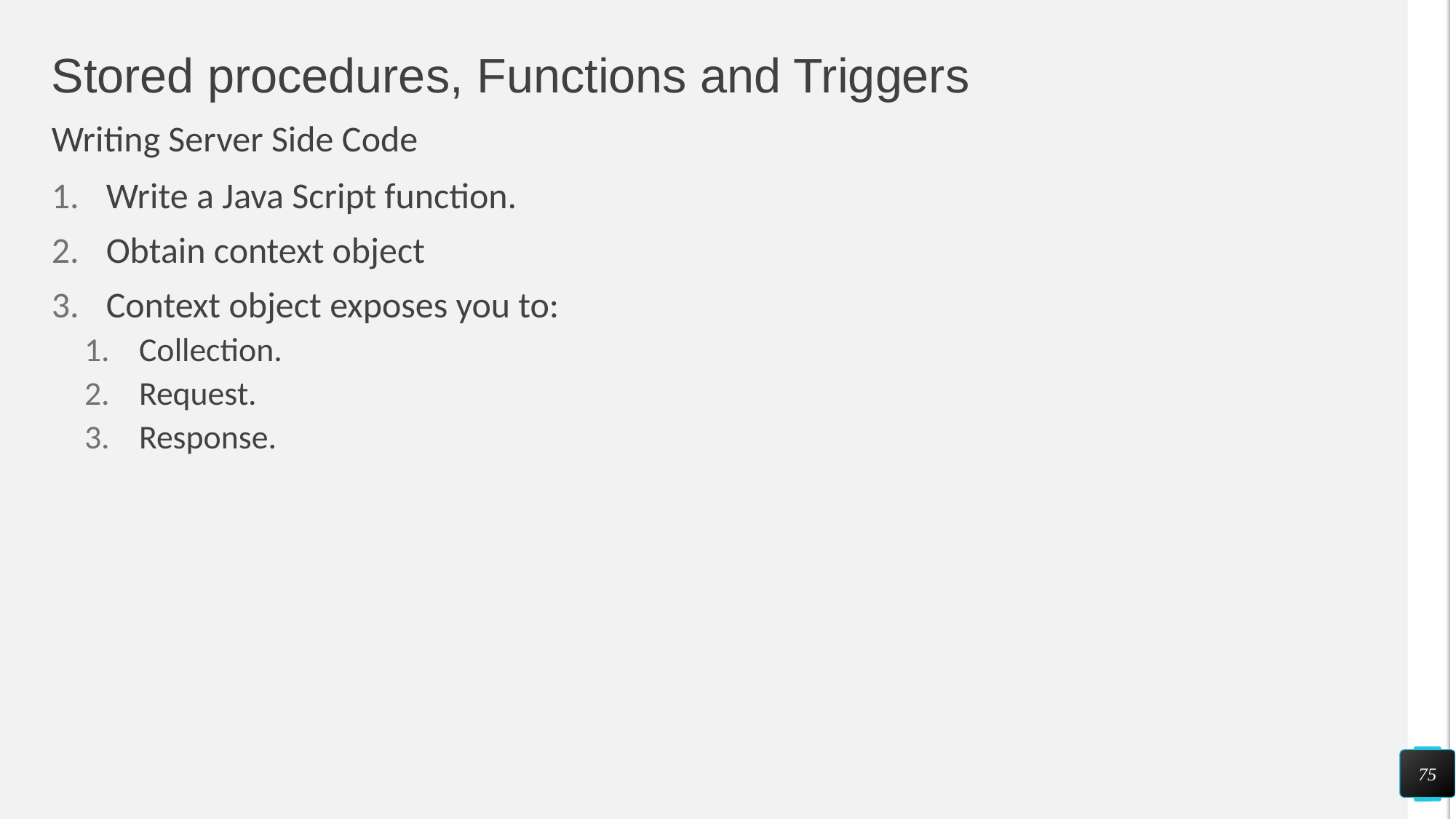

# Stored procedures, Functions and Triggers
Writing Server Side Code
Write a Java Script function.
Obtain context object
Context object exposes you to:
Collection.
Request.
Response.

75